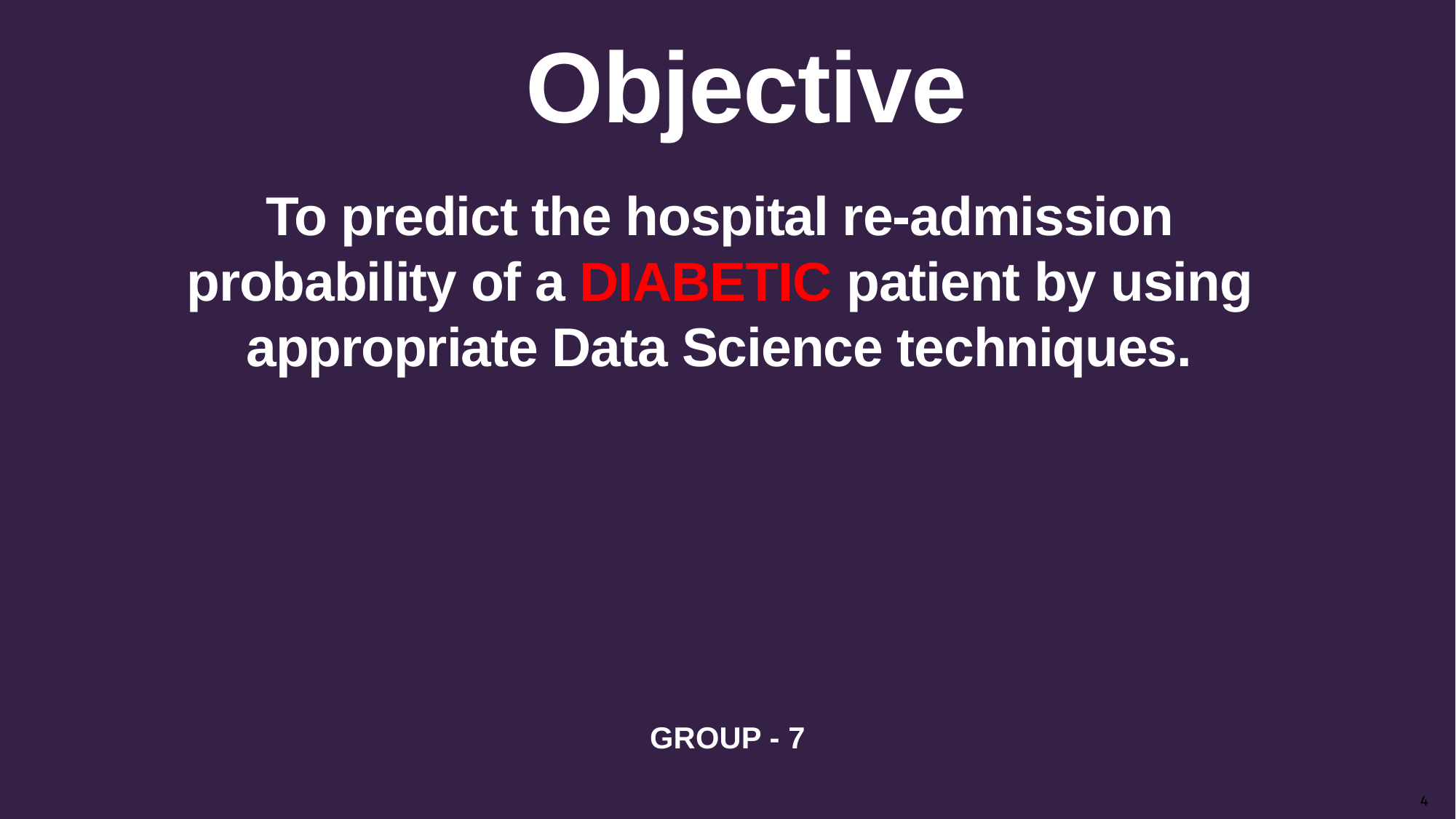

# Objective
To predict the hospital re-admission probability of a DIABETIC patient by using appropriate Data Science techniques.
GROUP - 7
4